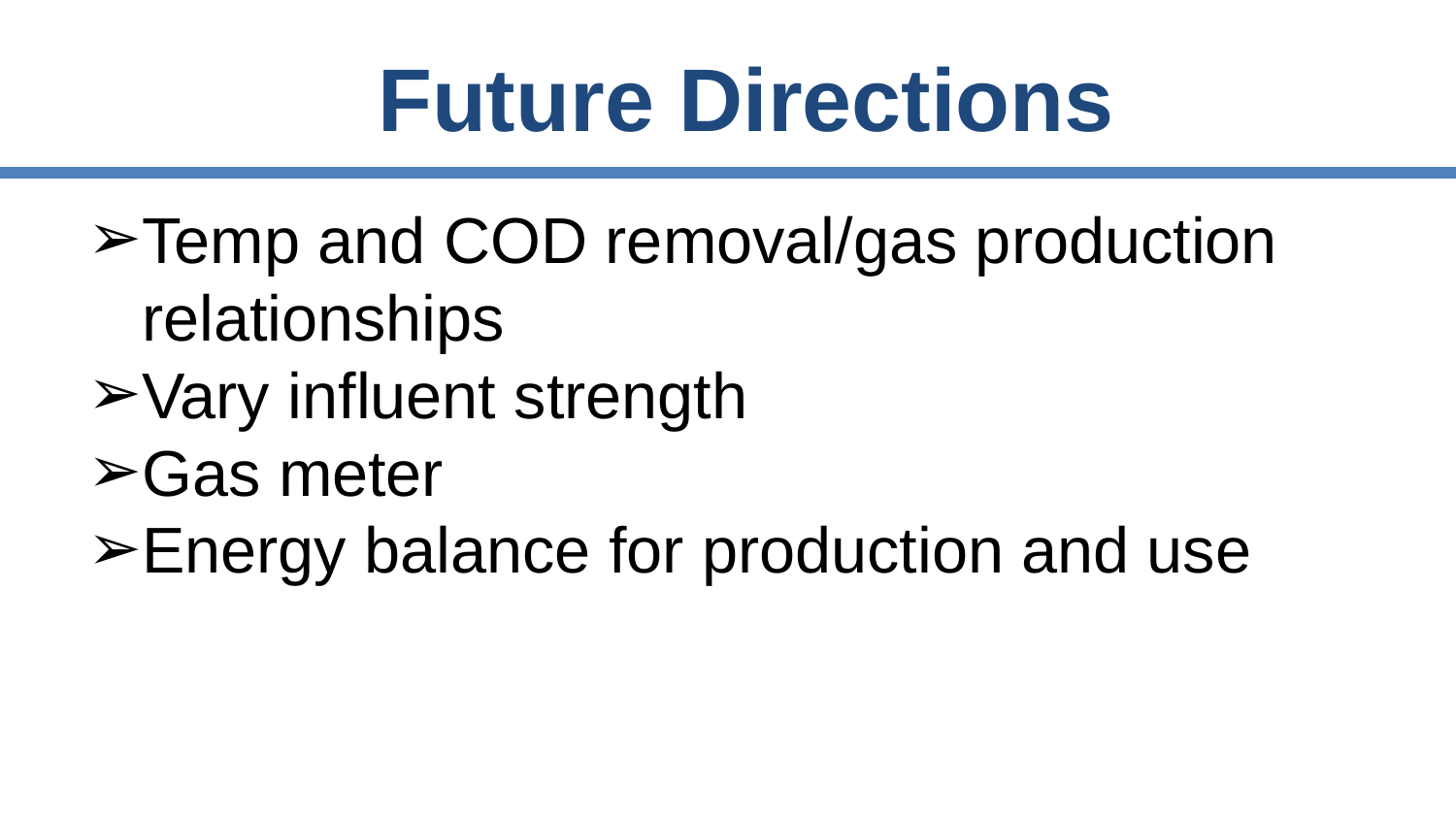

# Future Directions
Temp and COD removal/gas production relationships
Vary influent strength
Gas meter
Energy balance for production and use